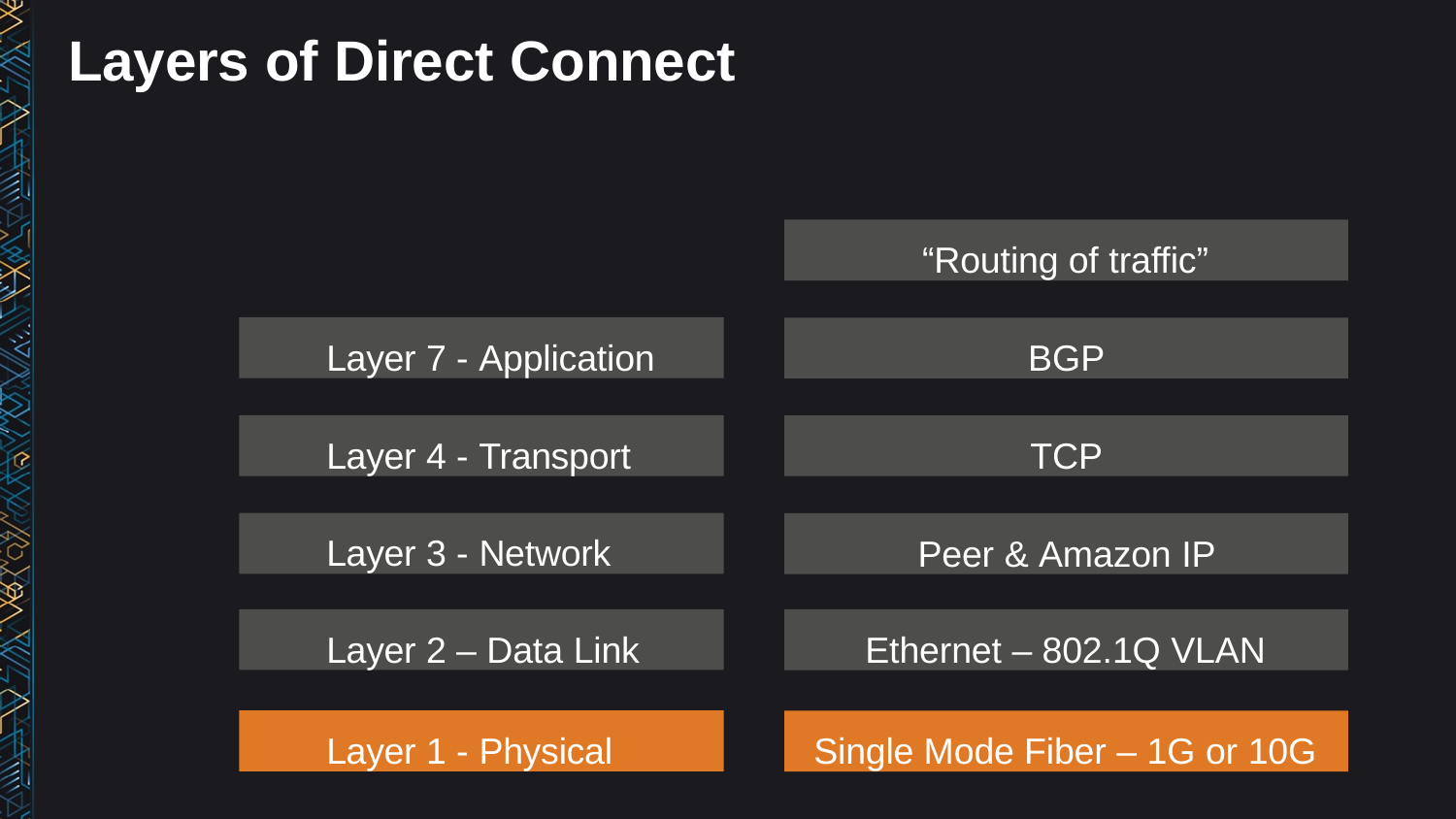

# Layers of Direct Connect
“Routing of traffic”
Layer 7 - Application
BGP
Layer 4 - Transport
TCP
Layer 3 - Network
Peer & Amazon IP
Layer 2 – Data Link
Ethernet – 802.1Q VLAN
Layer 1 - Physical
Single Mode Fiber – 1G or 10G